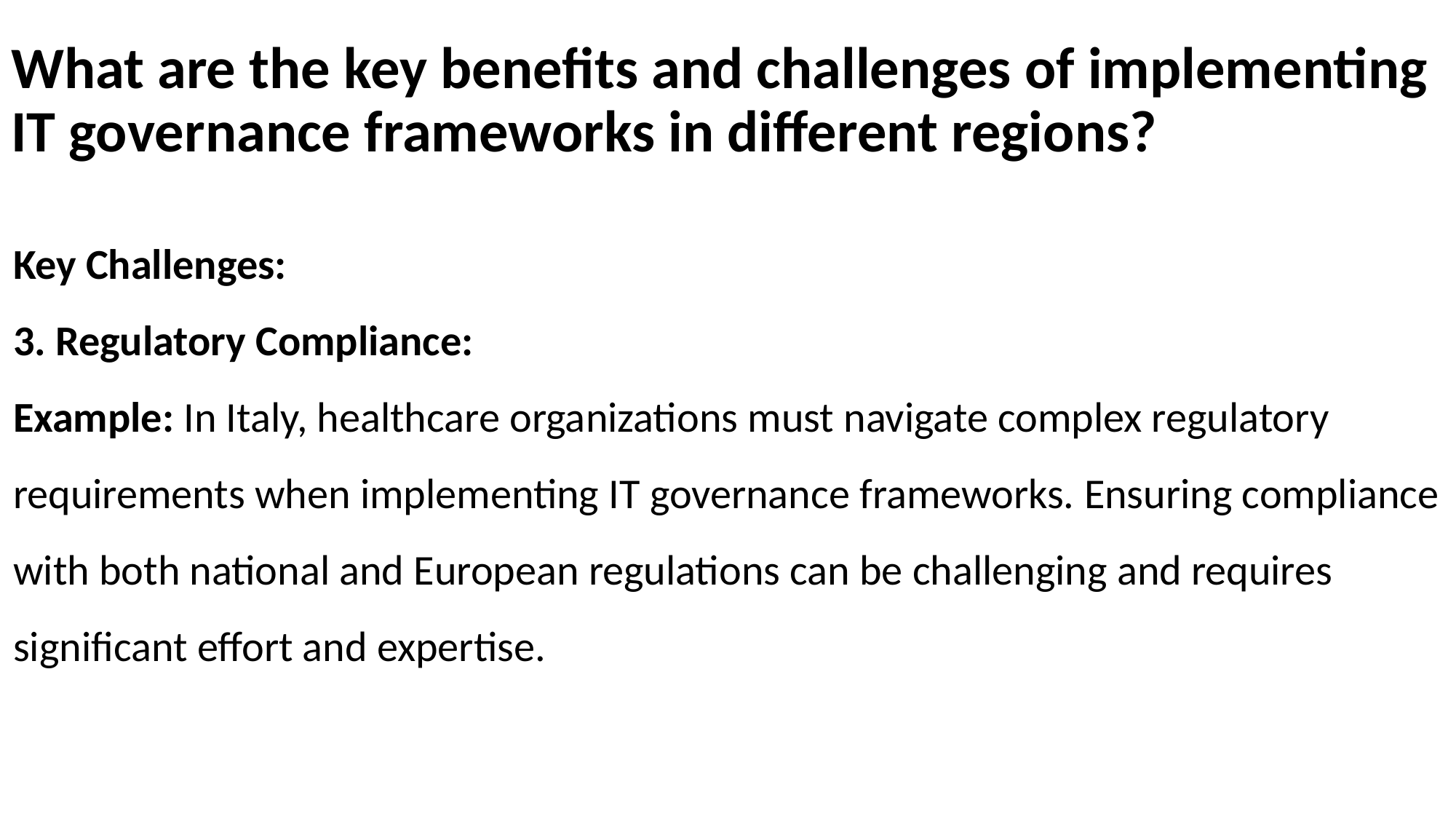

# What are the key benefits and challenges of implementing IT governance frameworks in different regions?
Key Challenges:
3. Regulatory Compliance:
Example: In Italy, healthcare organizations must navigate complex regulatory requirements when implementing IT governance frameworks. Ensuring compliance with both national and European regulations can be challenging and requires significant effort and expertise.